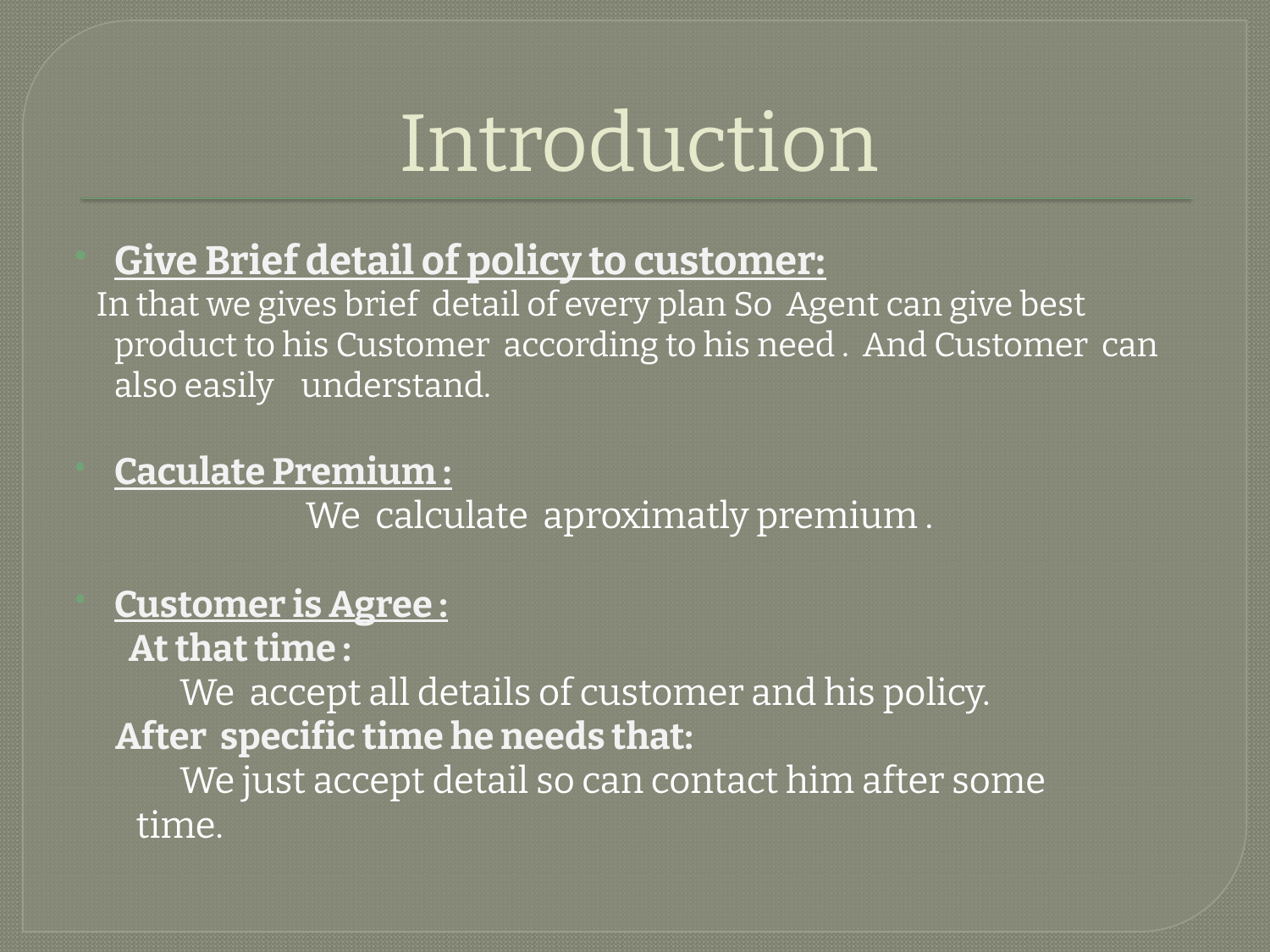

# Introduction
Give Brief detail of policy to customer:
   In that we gives brief  detail of every plan So  Agent can give best  product to his Customer  according to his need .  And Customer  can also easily    understand.

Caculate Premium :
                               We  calculate  aproximatly premium .

Customer is Agree :
        At that time :
              We  accept all details of customer and his policy.
      After  specific time he needs that:
              We just accept detail so can contact him after some                       time.